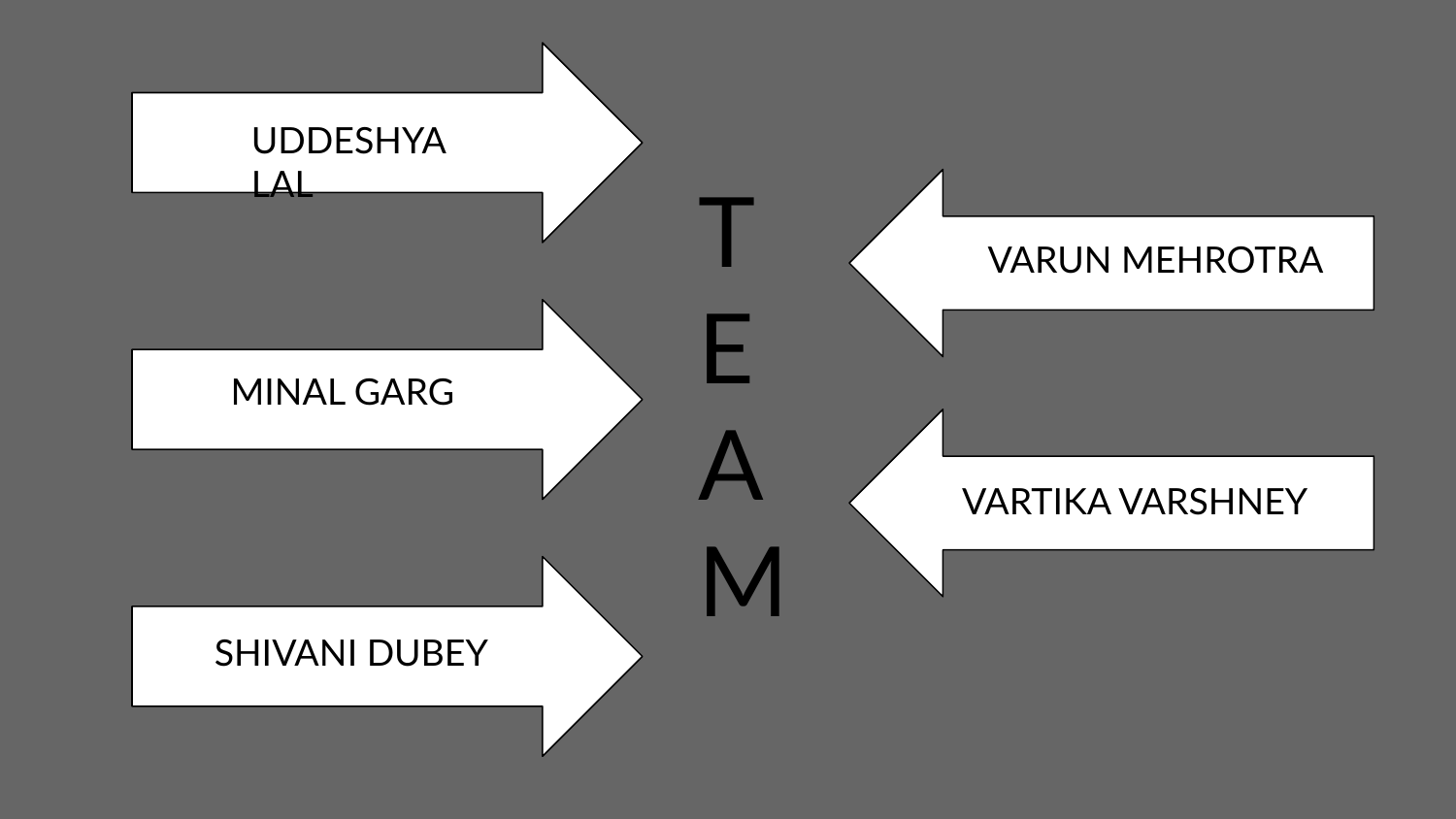

UDDESHYA LAL
T
E
A
M

VARUN MEHROTRA

MINAL GARG

VARTIKA VARSHNEY

SHIVANI DUBEY